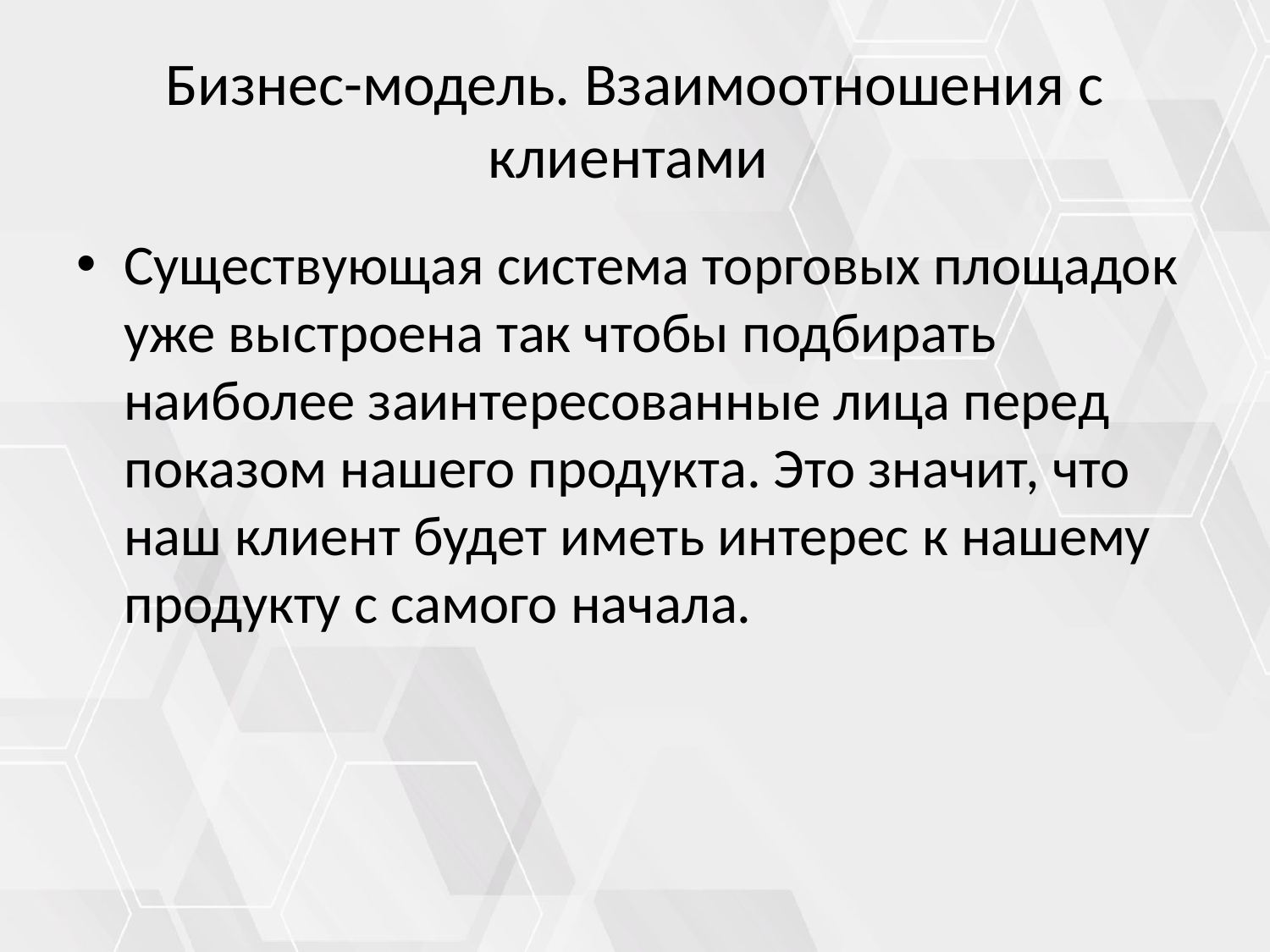

# Бизнес-модель. Взаимоотношения с клиентами
Существующая система торговых площадок уже выстроена так чтобы подбирать наиболее заинтересованные лица перед показом нашего продукта. Это значит, что наш клиент будет иметь интерес к нашему продукту с самого начала.